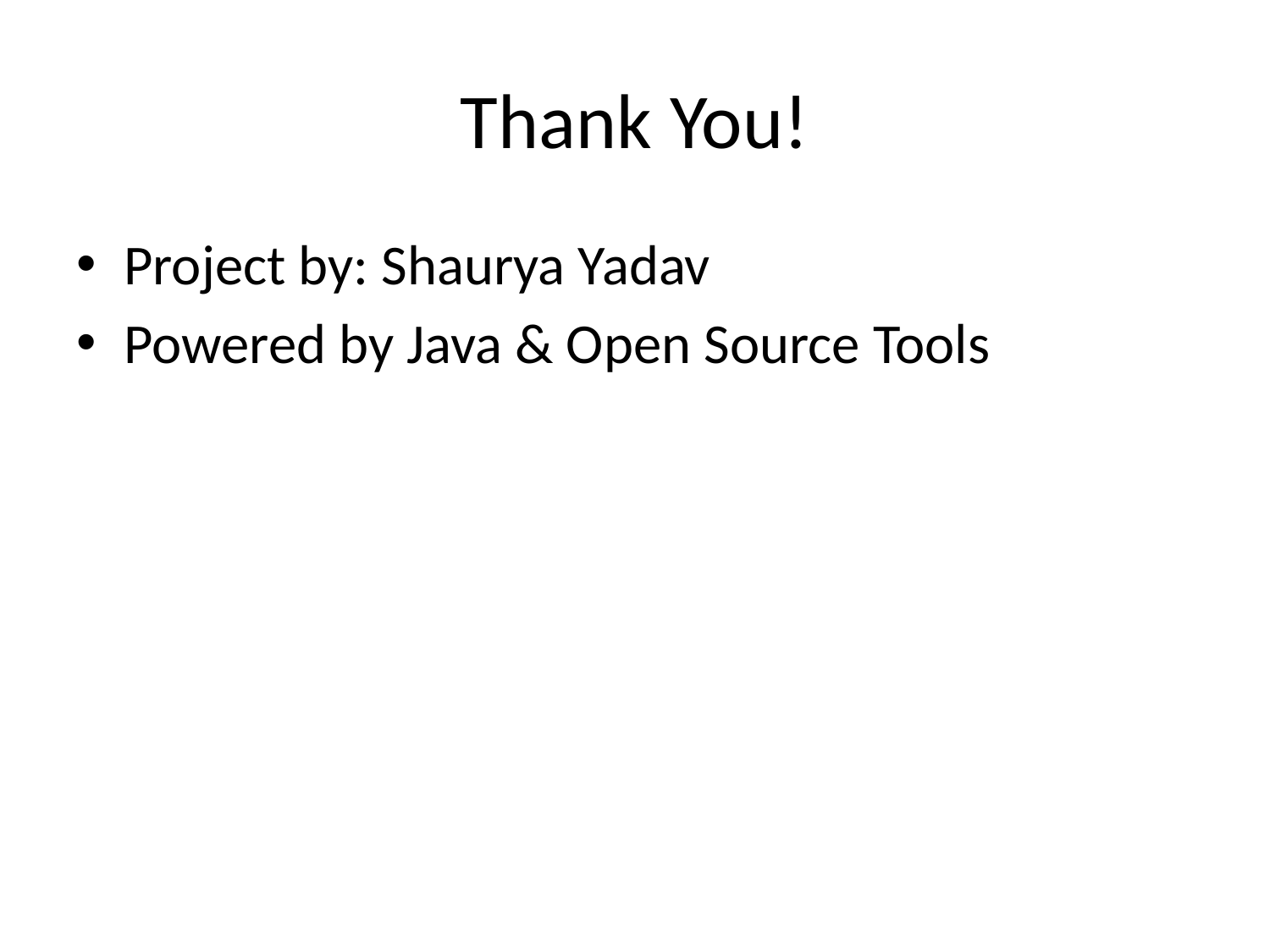

# Thank You!
Project by: Shaurya Yadav
Powered by Java & Open Source Tools